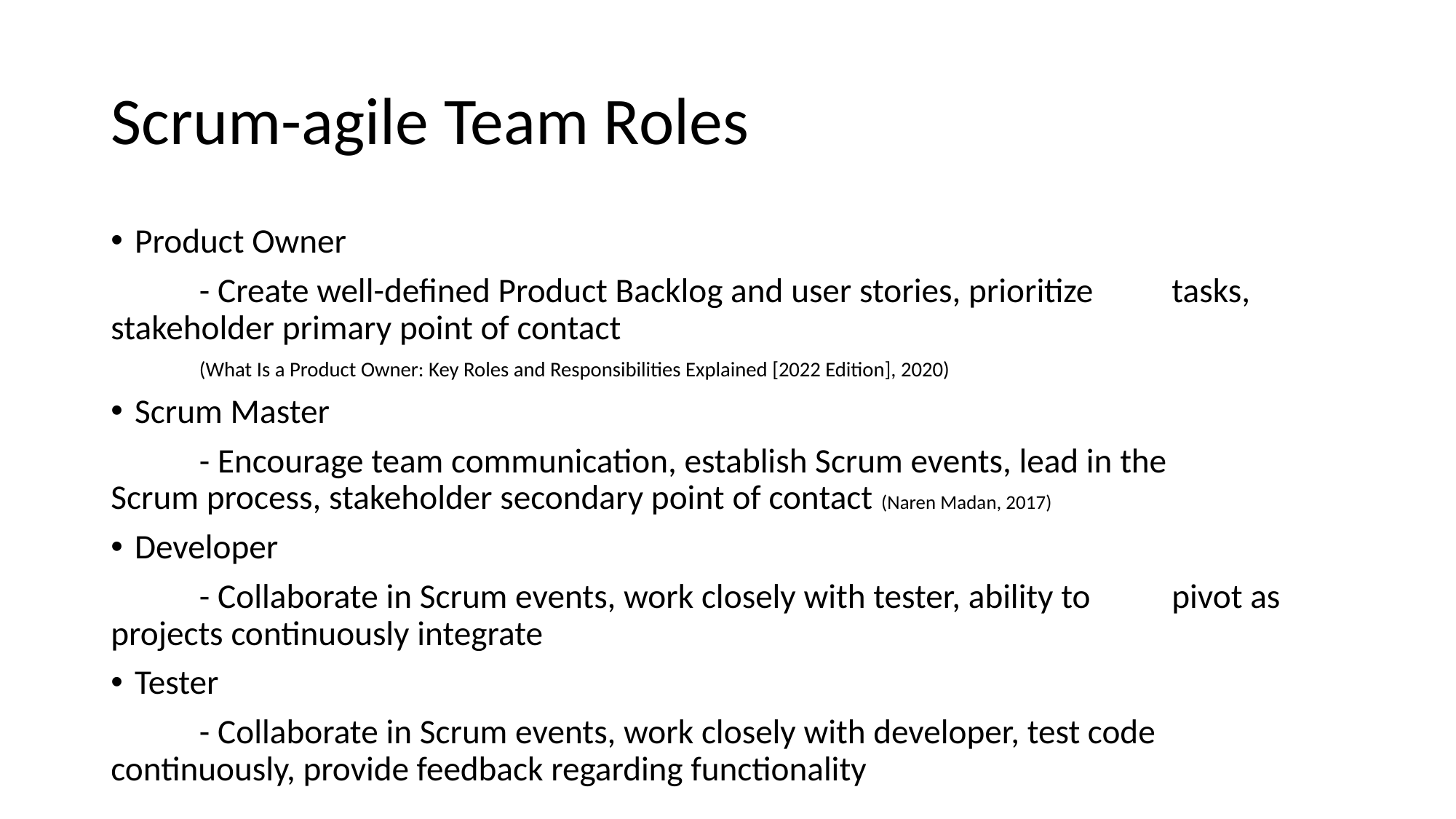

# Scrum-agile Team Roles
Product Owner
	- Create well-defined Product Backlog and user stories, prioritize 	tasks, stakeholder primary point of contact
	(What Is a Product Owner: Key Roles and Responsibilities Explained [2022 Edition], 2020)
Scrum Master
	- Encourage team communication, establish Scrum events, lead in the 	Scrum process, stakeholder secondary point of contact (Naren Madan, 2017)
Developer
	- Collaborate in Scrum events, work closely with tester, ability to 	pivot as projects continuously integrate
Tester
	- Collaborate in Scrum events, work closely with developer, test code 	continuously, provide feedback regarding functionality